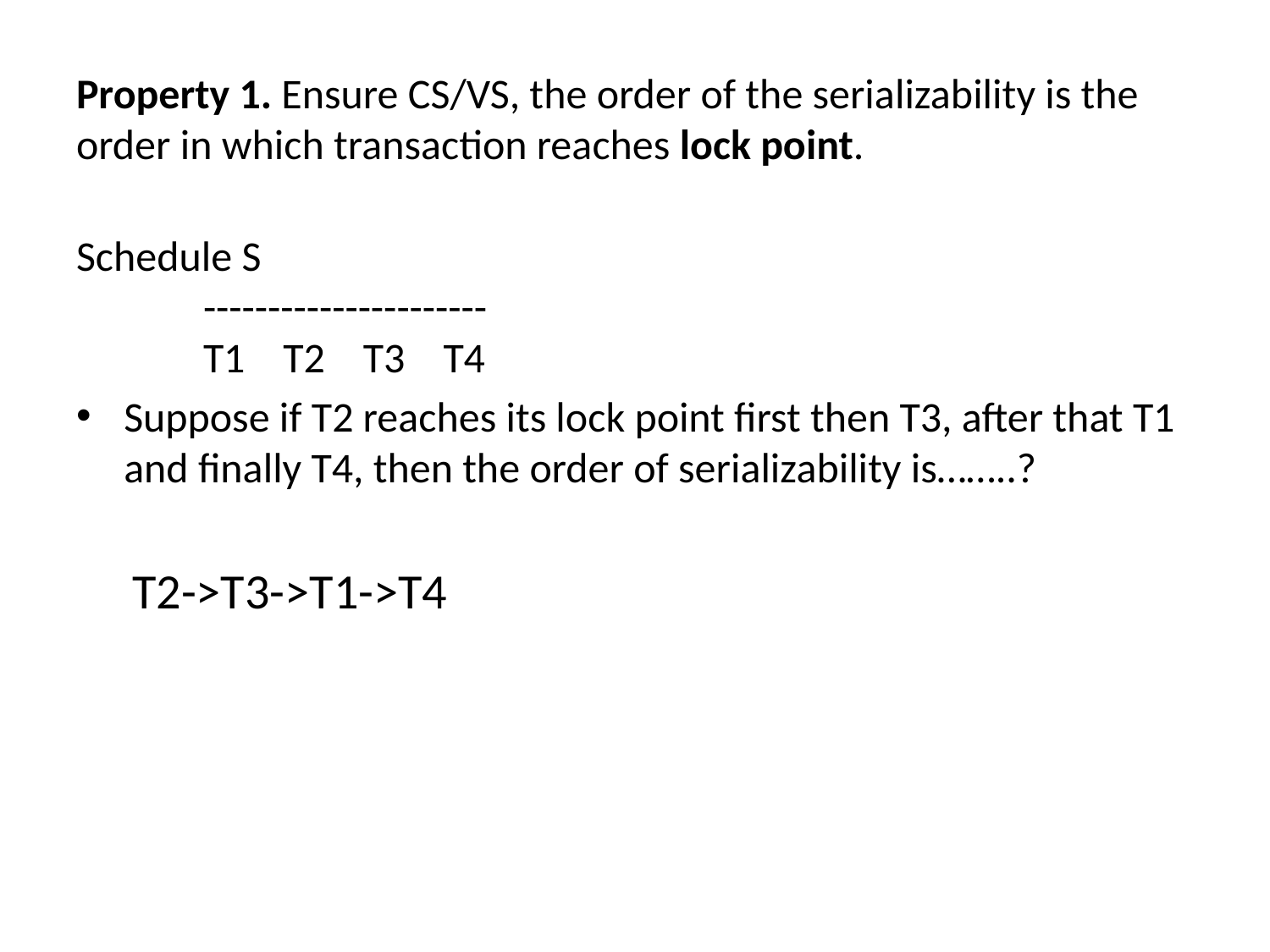

# Property 1. Ensure CS/VS, the order of the serializability is the order in which transaction reaches lock point.
Schedule S
	----------------------
	T1    T2    T3    T4
Suppose if T2 reaches its lock point first then T3, after that T1 and finally T4, then the order of serializability is……..?

     T2->T3->T1->T4